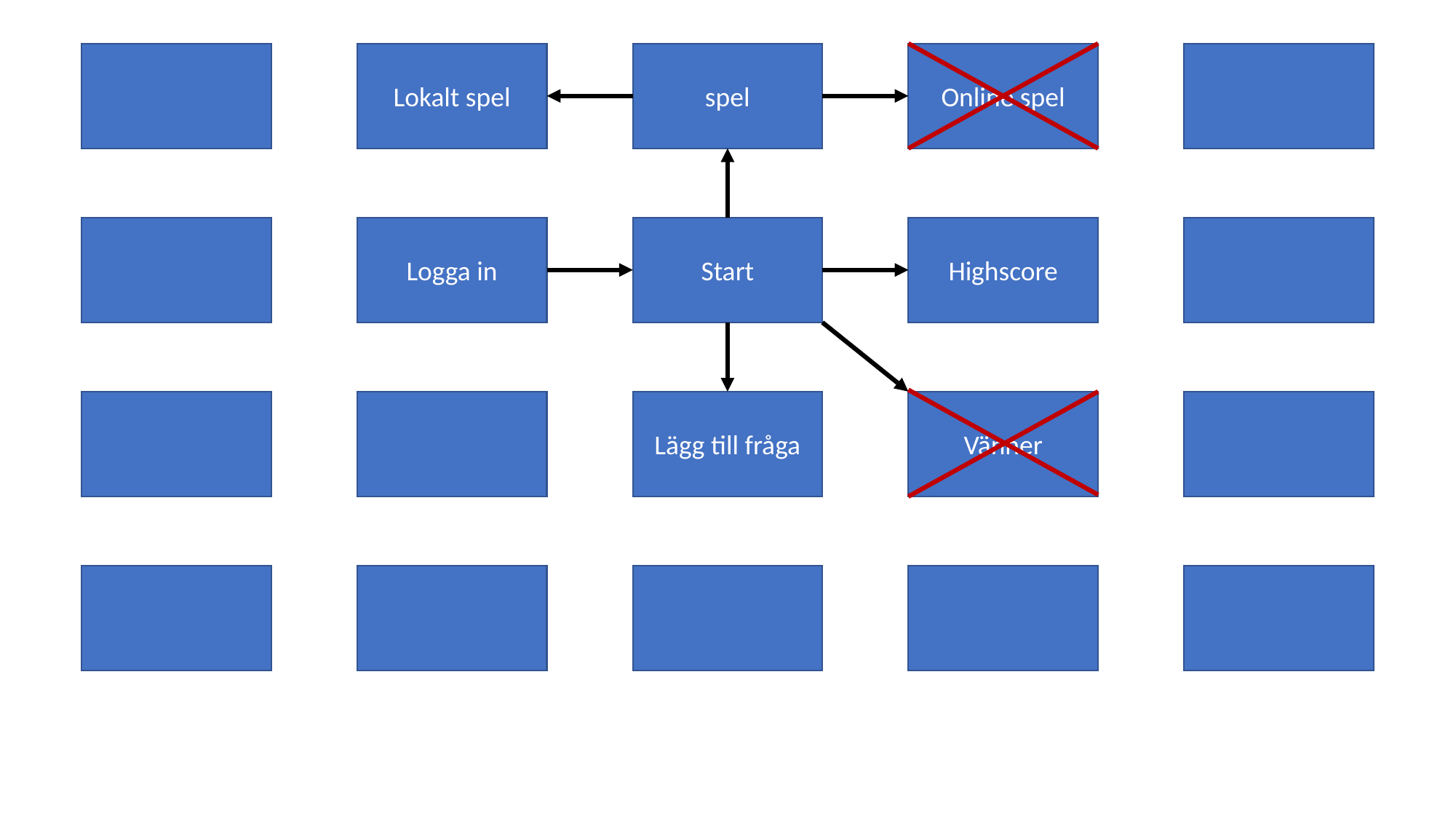

Lokalt spel
spel
Online spel

Logga in
Start
Highscore

Lägg till fråga
Vänner